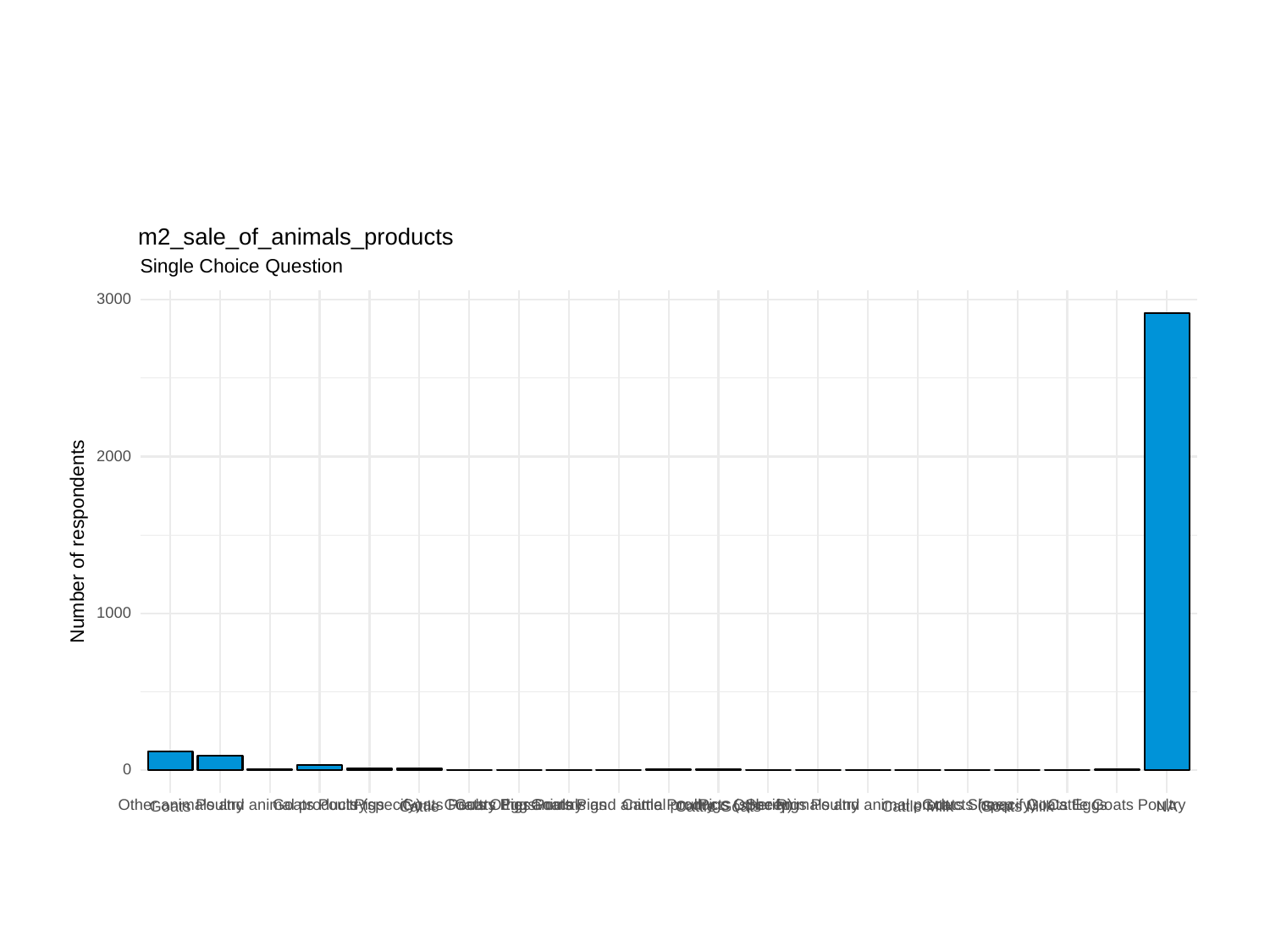

m2_sale_of_animals_products
Single Choice Question

3000

2000

Number of respondents

1000

0

Other animals and animal products (specify)
Goats Other animals and animal products (specify)
Pigs Other animals and animal products (specify)
Goats Poultry
Goats Poultry Eggs
Goats Pigs Poultry
Goats Pigs
Cattle Poultry
Goats Eggs
Cattle Goats Poultry
Poultry
Pigs
Sheep
Pigs Poultry
Goats Sheep
Goats
Cattle
Cattle Goats
Cattle Milk
Goats Milk
NA